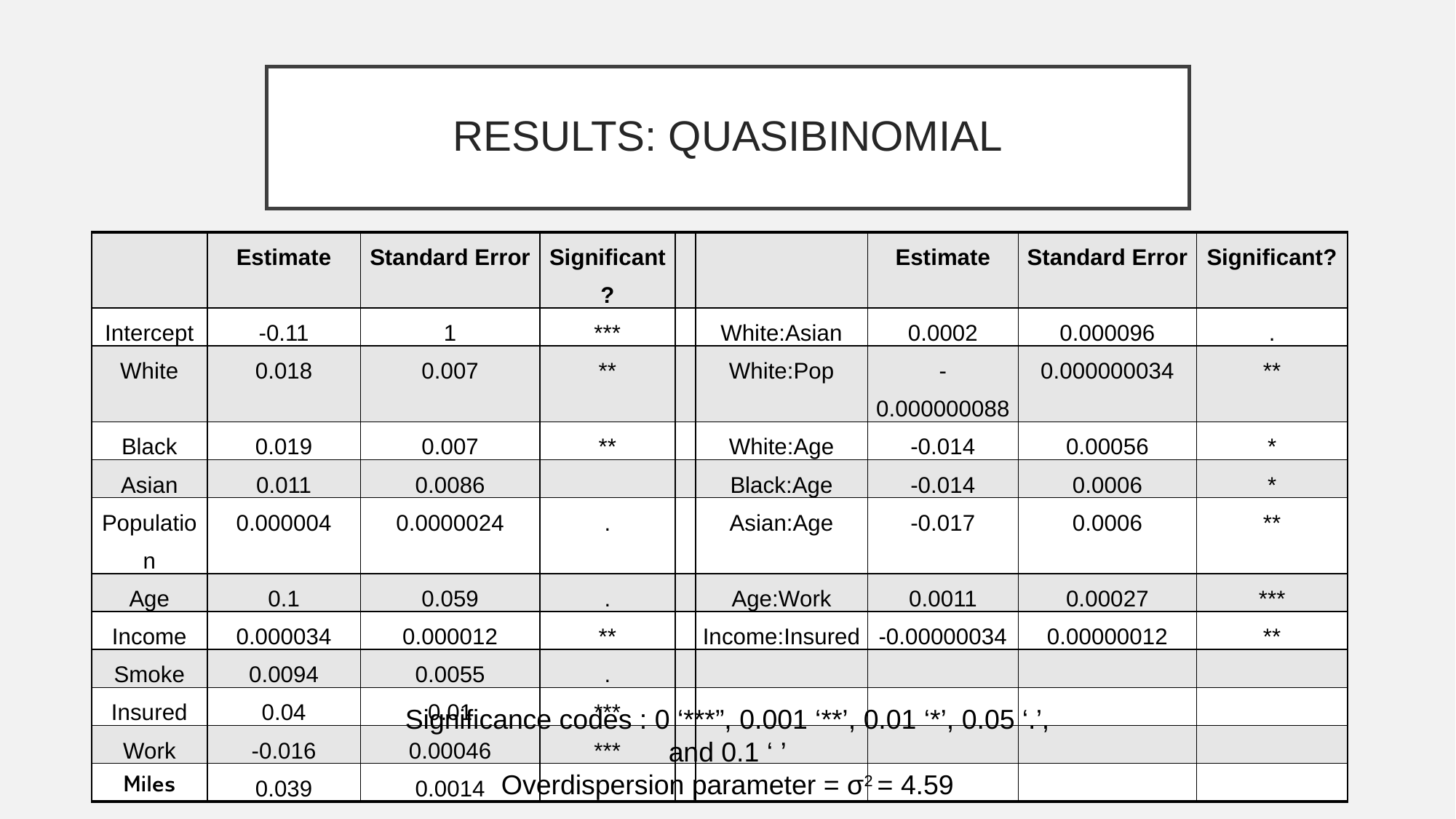

# RESULTS: QUASIBINOMIAL
|  | Estimate | Standard Error | Significant? |  |  | Estimate | Standard Error | Significant? |
| --- | --- | --- | --- | --- | --- | --- | --- | --- |
| Intercept | -0.11 | 1 | \*\*\* |  | White:Asian | 0.0002 | 0.000096 | . |
| White | 0.018 | 0.007 | \*\* |  | White:Pop | -0.000000088 | 0.000000034 | \*\* |
| Black | 0.019 | 0.007 | \*\* |  | White:Age | -0.014 | 0.00056 | \* |
| Asian | 0.011 | 0.0086 |  |  | Black:Age | -0.014 | 0.0006 | \* |
| Population | 0.000004 | 0.0000024 | . |  | Asian:Age | -0.017 | 0.0006 | \*\* |
| Age | 0.1 | 0.059 | . |  | Age:Work | 0.0011 | 0.00027 | \*\*\* |
| Income | 0.000034 | 0.000012 | \*\* |  | Income:Insured | -0.00000034 | 0.00000012 | \*\* |
| Smoke | 0.0094 | 0.0055 | . |  |  |  |  |  |
| Insured | 0.04 | 0.01 | \*\*\* |  |  |  |  |  |
| Work | -0.016 | 0.00046 | \*\*\* |  |  |  |  |  |
| Miles | 0.039 | 0.0014 |  |  |  |  |  |  |
Significance codes : 0 ‘***”, 0.001 ‘**’, 0.01 ‘*’, 0.05 ‘.’, and 0.1 ‘ ’
Overdispersion parameter = σ2 = 4.59